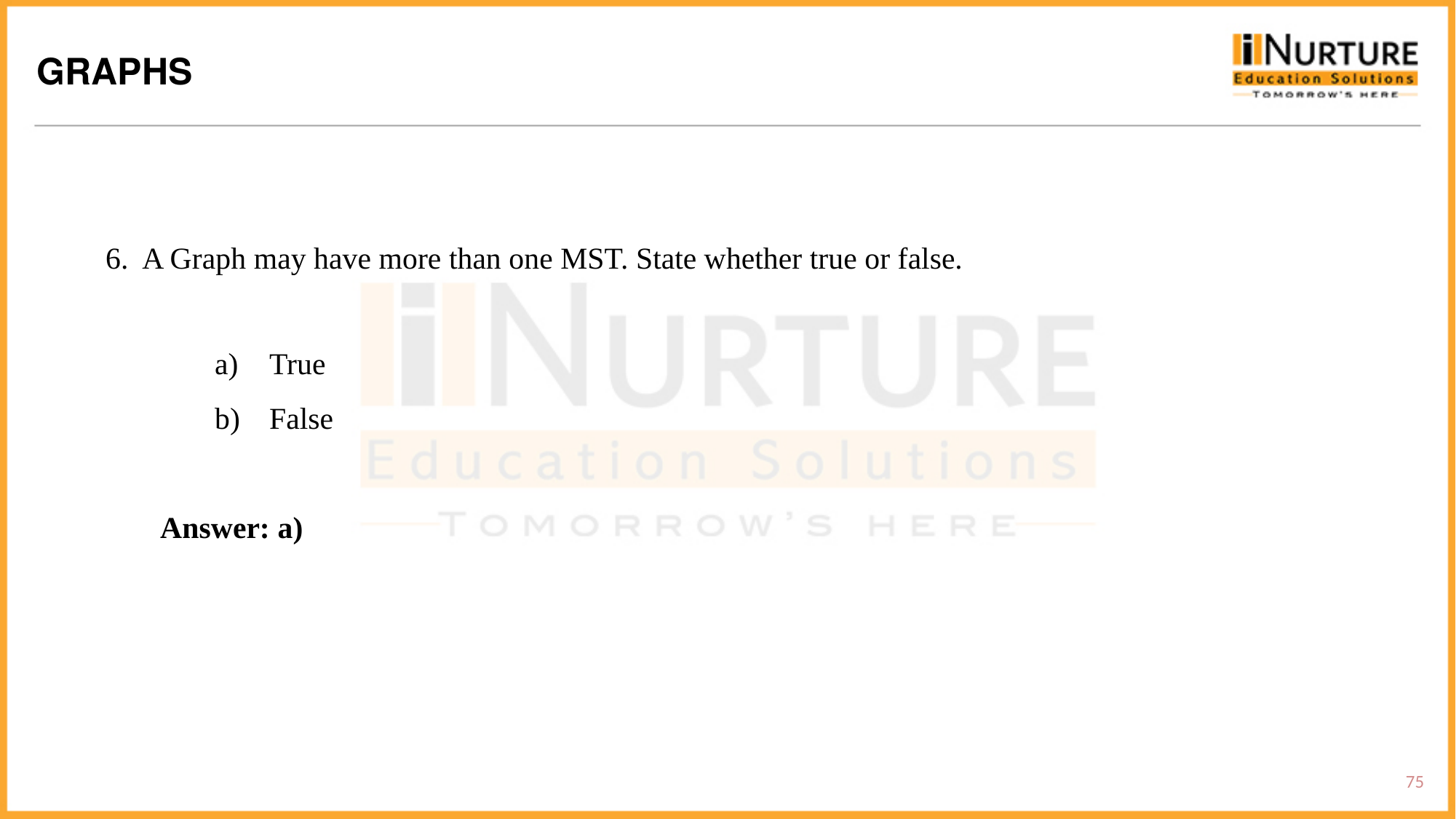

GRAPHS

6.  A Graph may have more than one MST. State whether true or false.

True
False

Answer: a)

75